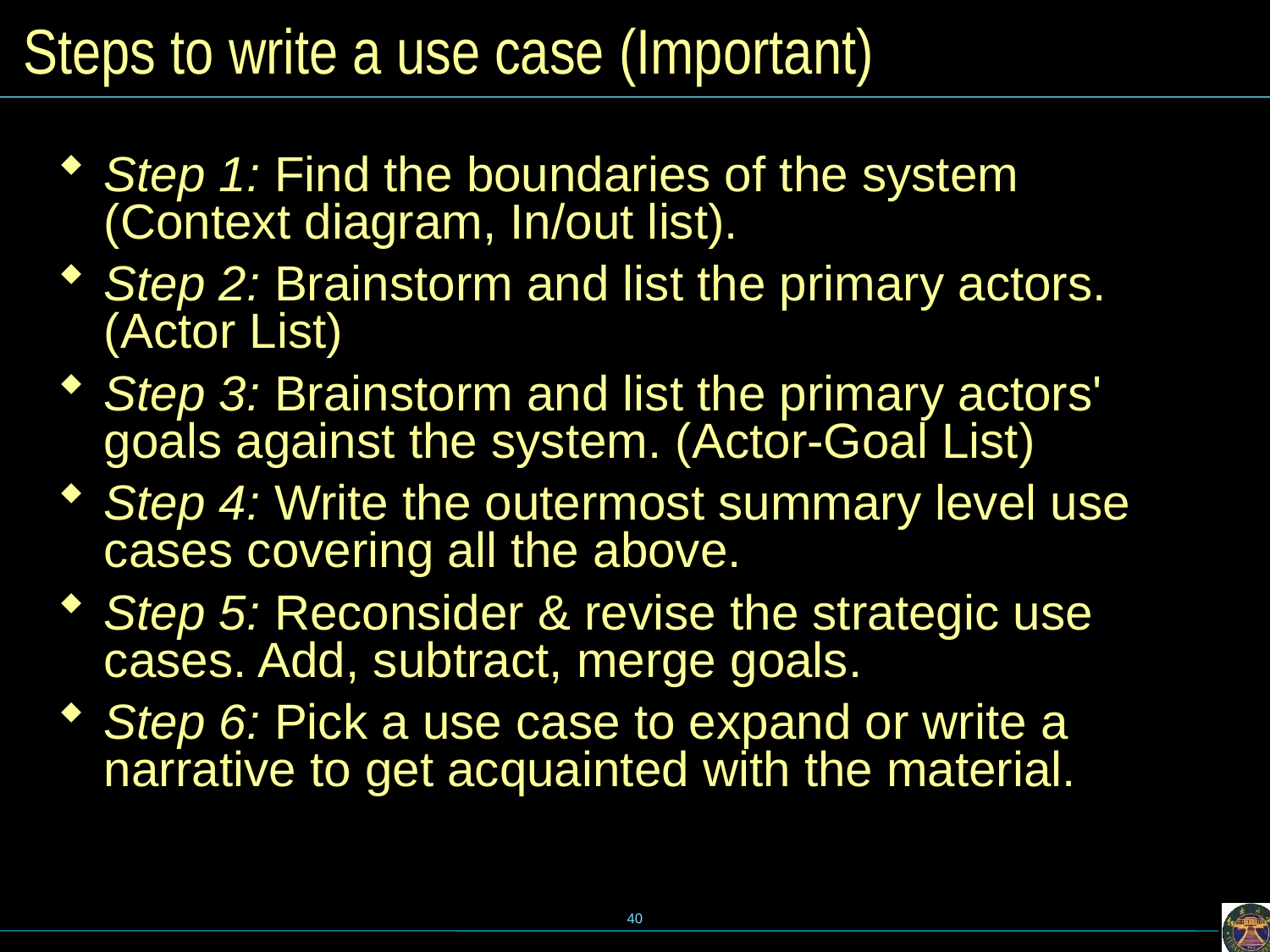

# Steps to write a use case (Important)
Step 1: Find the boundaries of the system (Context diagram, In/out list).
Step 2: Brainstorm and list the primary actors. (Actor List)
Step 3: Brainstorm and list the primary actors' goals against the system. (Actor-Goal List)
Step 4: Write the outermost summary level use cases covering all the above.
Step 5: Reconsider & revise the strategic use cases. Add, subtract, merge goals.
Step 6: Pick a use case to expand or write a narrative to get acquainted with the material.